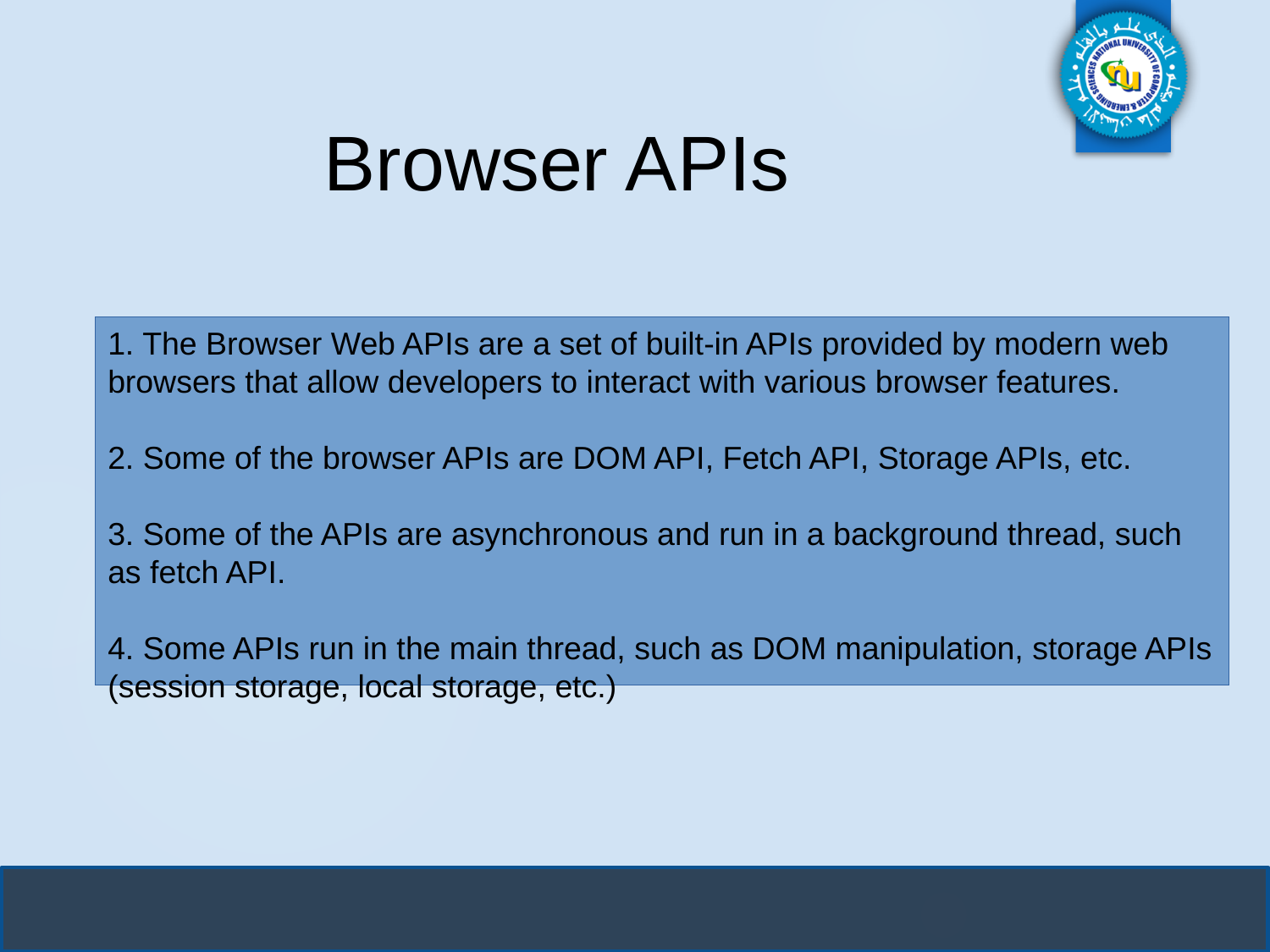

# Browser APIs
1. The Browser Web APIs are a set of built-in APIs provided by modern web browsers that allow developers to interact with various browser features.

2. Some of the browser APIs are DOM API, Fetch API, Storage APIs, etc.

3. Some of the APIs are asynchronous and run in a background thread, such as fetch API.

4. Some APIs run in the main thread, such as DOM manipulation, storage APIs (session storage, local storage, etc.)